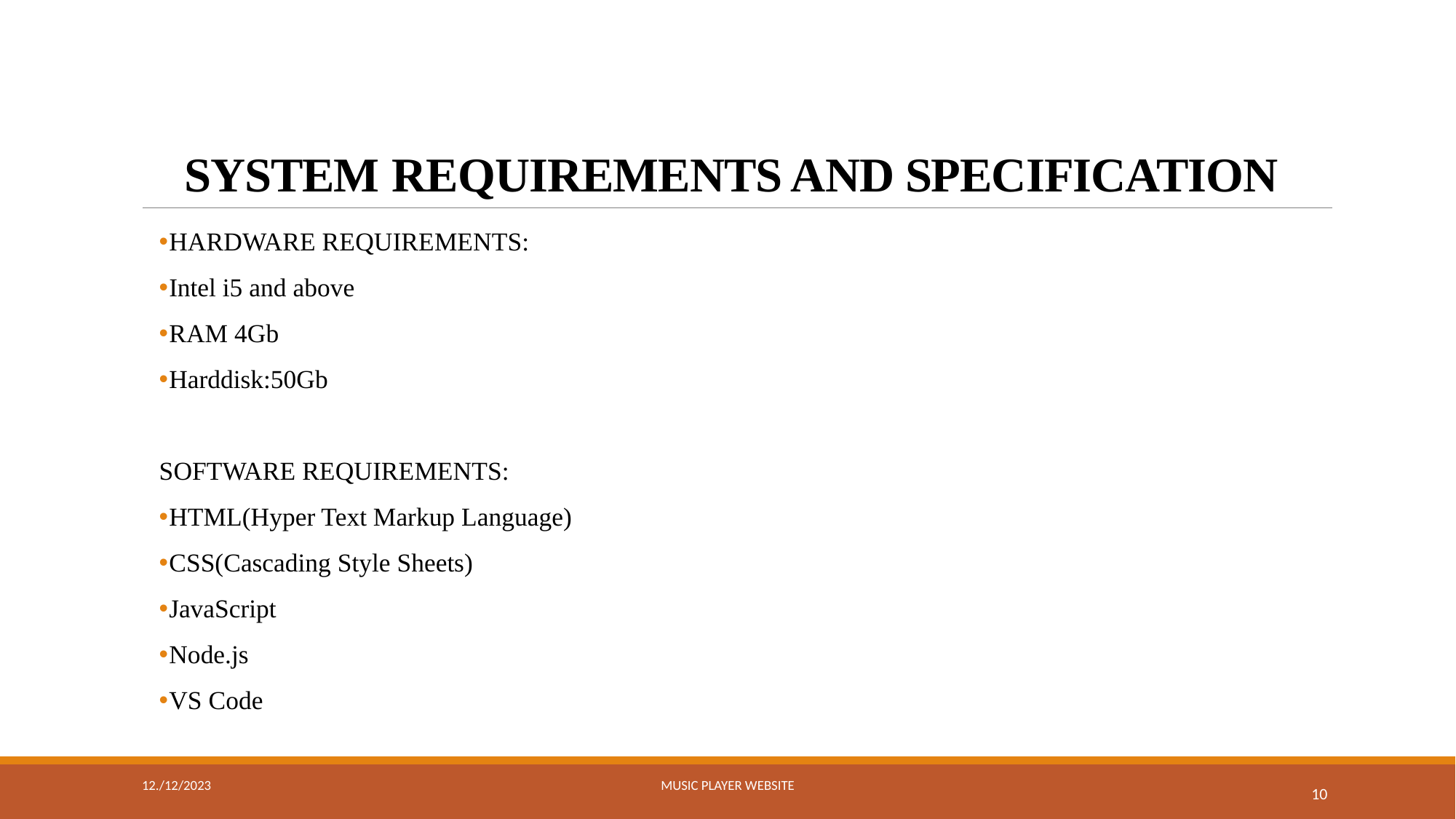

# SYSTEM REQUIREMENTS AND SPECIFICATION
HARDWARE REQUIREMENTS:
Intel i5 and above
RAM 4Gb
Harddisk:50Gb

SOFTWARE REQUIREMENTS:
HTML(Hyper Text Markup Language)
CSS(Cascading Style Sheets)
JavaScript
Node.js
VS Code

12./12/2023

MUSIC PLAYER WEBSITE

10